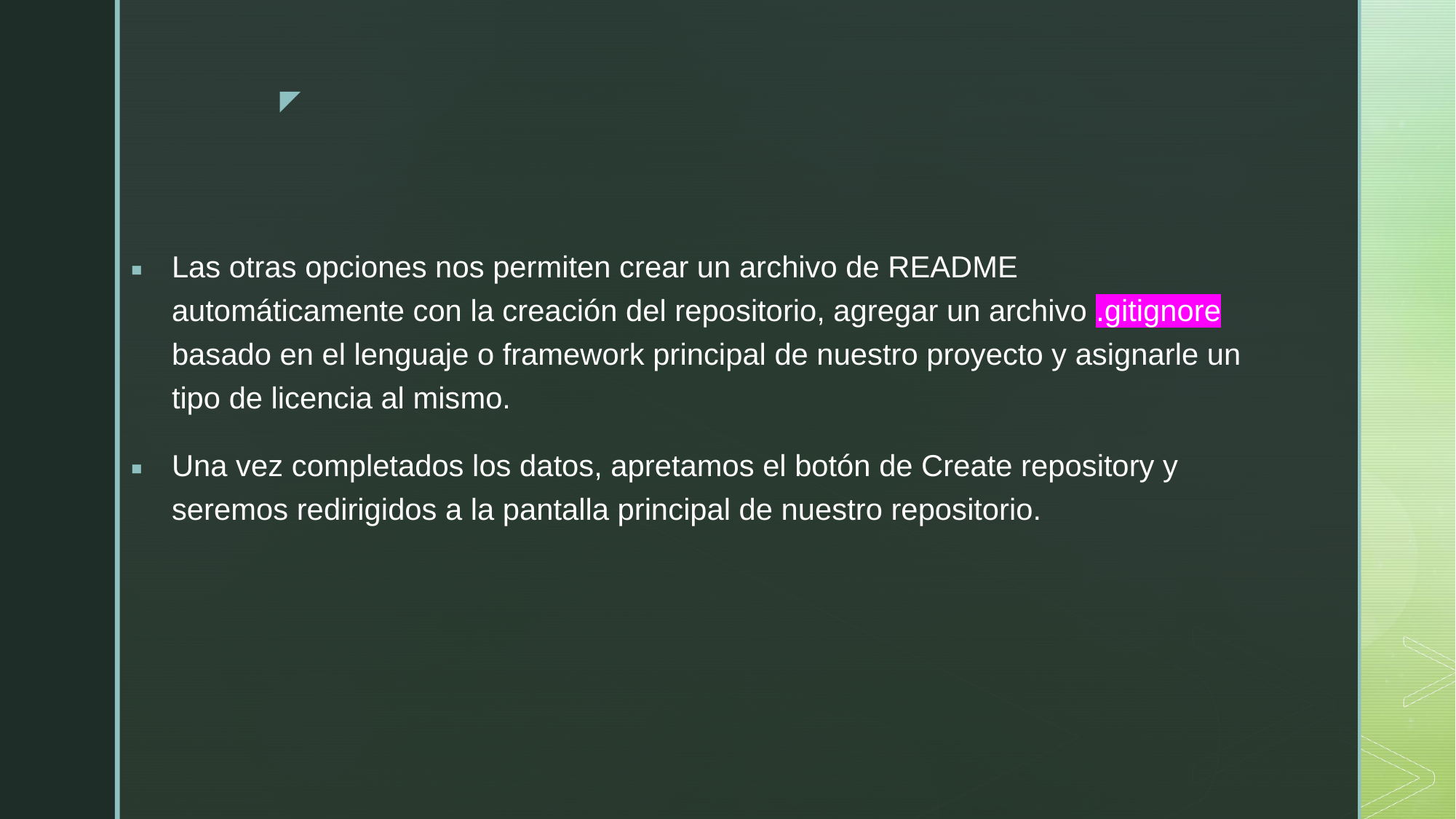

Las otras opciones nos permiten crear un archivo de README automáticamente con la creación del repositorio, agregar un archivo .gitignore basado en el lenguaje o framework principal de nuestro proyecto y asignarle un tipo de licencia al mismo.
Una vez completados los datos, apretamos el botón de Create repository y seremos redirigidos a la pantalla principal de nuestro repositorio.